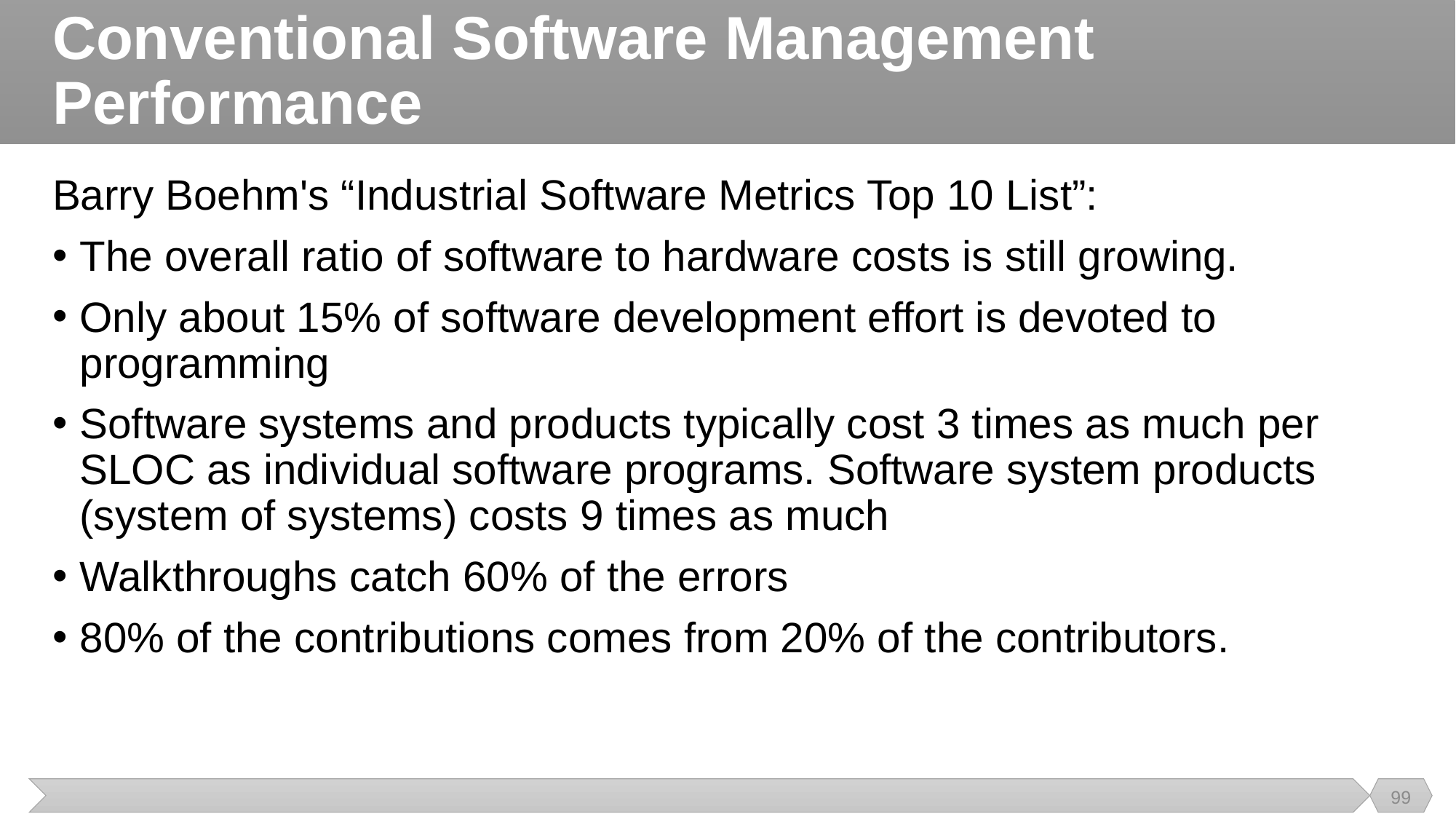

# Conventional Software Management Performance
Barry Boehm's “Industrial Software Metrics Top 10 List”:
The overall ratio of software to hardware costs is still growing.
Only about 15% of software development effort is devoted to programming
Software systems and products typically cost 3 times as much per SLOC as individual software programs. Software system products (system of systems) costs 9 times as much
Walkthroughs catch 60% of the errors
80% of the contributions comes from 20% of the contributors.

99